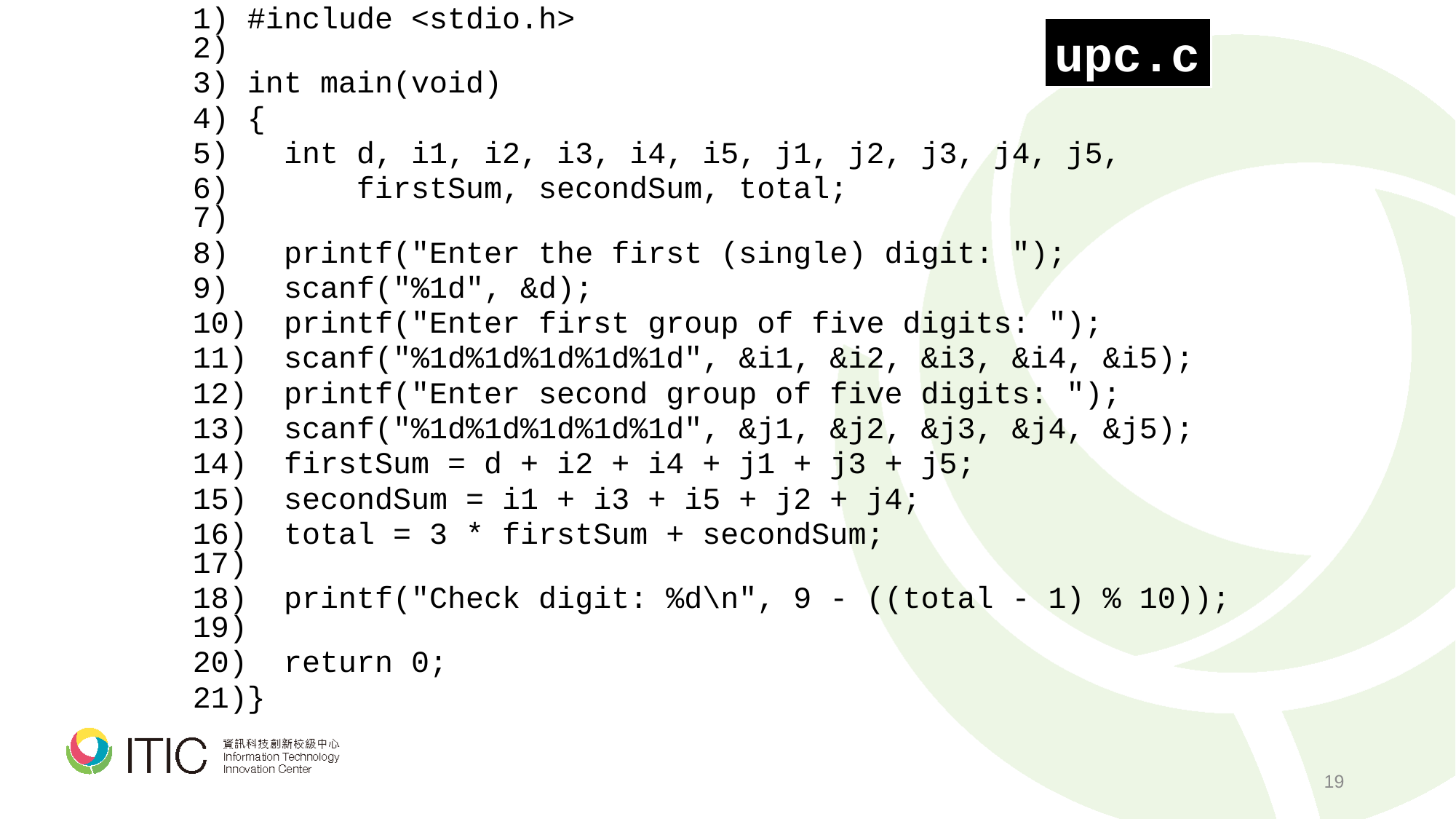

#include <stdio.h>

int main(void)
{
  int d, i1, i2, i3, i4, i5, j1, j2, j3, j4, j5,
      firstSum, secondSum, total;

  printf("Enter the first (single) digit: ");
  scanf("%1d", &d);
  printf("Enter first group of five digits: ");
  scanf("%1d%1d%1d%1d%1d", &i1, &i2, &i3, &i4, &i5);
  printf("Enter second group of five digits: ");
  scanf("%1d%1d%1d%1d%1d", &j1, &j2, &j3, &j4, &j5);
  firstSum = d + i2 + i4 + j1 + j3 + j5;
  secondSum = i1 + i3 + i5 + j2 + j4;
  total = 3 * firstSum + secondSum;

  printf("Check digit: %d\n", 9 - ((total - 1) % 10));

  return 0;
}

upc.c
19